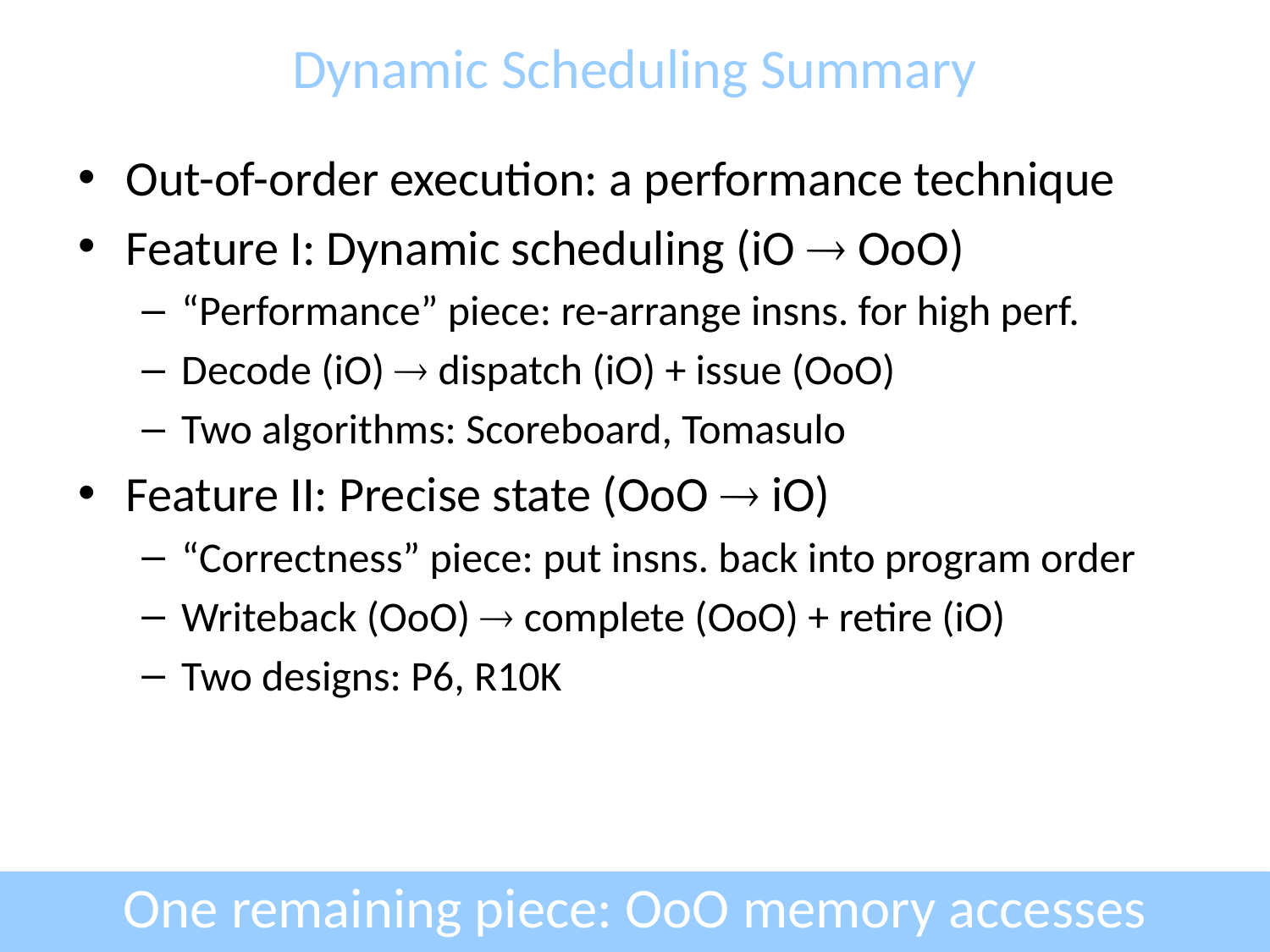

# Dynamic Scheduling Summary
Out-of-order execution: a performance technique
Feature I: Dynamic scheduling (iO → OoO)
“Performance” piece: re-arrange insns. for high perf.
Decode (iO) → dispatch (iO) + issue (OoO)
Two algorithms: Scoreboard, Tomasulo
Feature II: Precise state (OoO → iO)
“Correctness” piece: put insns. back into program order
Writeback (OoO) → complete (OoO) + retire (iO)
Two designs: P6, R10K
One remaining piece: OoO memory accesses